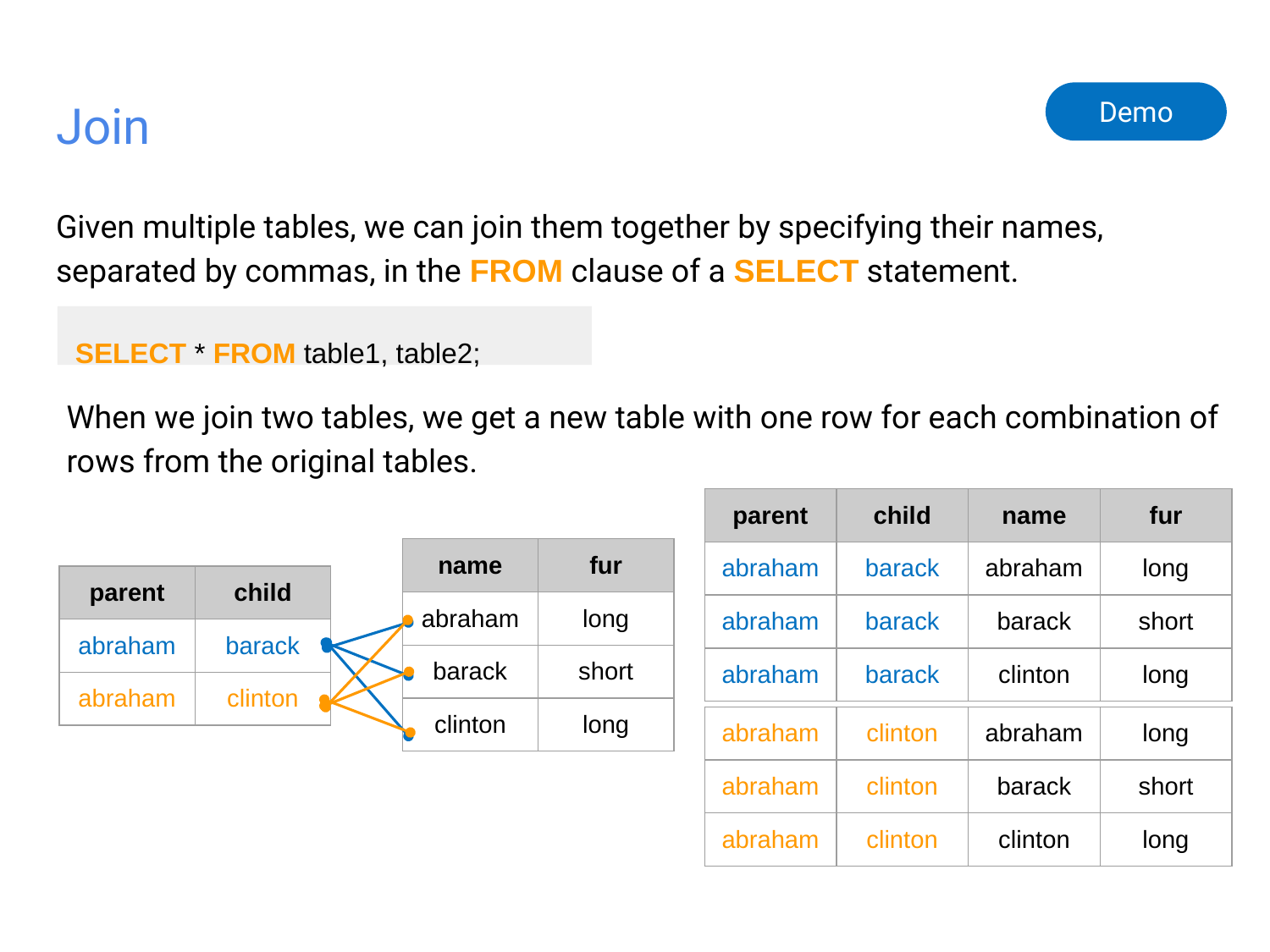

# Join
Demo
Given multiple tables, we can join them together by specifying their names, separated by commas, in the FROM clause of a SELECT statement.
SELECT * FROM table1, table2;
When we join two tables, we get a new table with one row for each combination of rows from the original tables.
| parent | child | name | fur |
| --- | --- | --- | --- |
| abraham | barack | abraham | long |
| abraham | barack | barack | short |
| abraham | barack | clinton | long |
| name | fur |
| --- | --- |
| abraham | long |
| barack | short |
| clinton | long |
| parent | child |
| --- | --- |
| abraham | barack |
| abraham | clinton |
| abraham | clinton | abraham | long |
| --- | --- | --- | --- |
| abraham | clinton | barack | short |
| abraham | clinton | clinton | long |